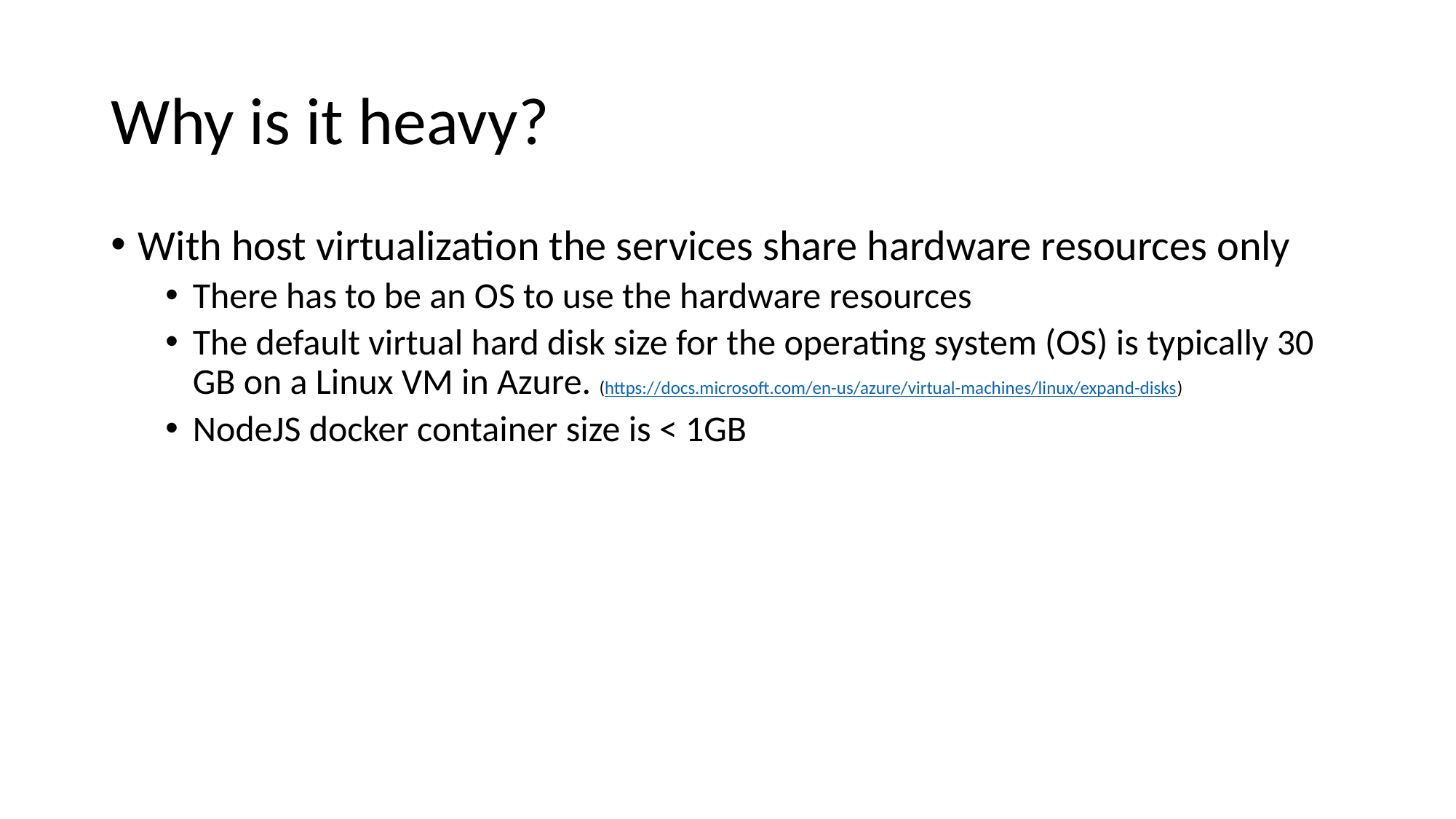

# Why is it heavy?
With host virtualization the services share hardware resources only
There has to be an OS to use the hardware resources
The default virtual hard disk size for the operating system (OS) is typically 30 GB on a Linux VM in Azure. (https://docs.microsoft.com/en-us/azure/virtual-machines/linux/expand-disks)
NodeJS docker container size is < 1GB